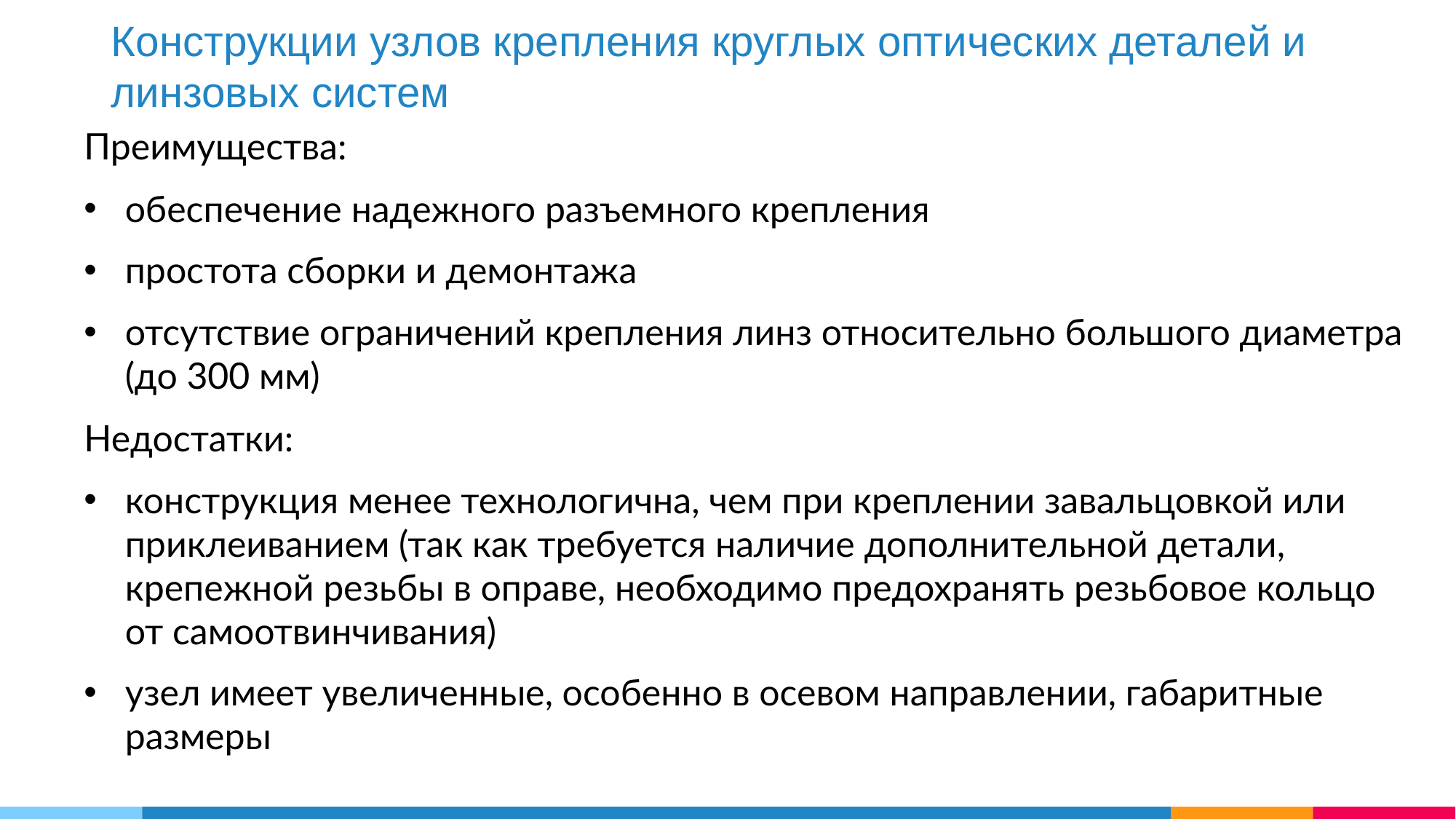

Конструкции узлов крепления круглых оптических деталей и линзовых систем

Преимущества:
обеспечение надежного разъемного крепления
простота сборки и демонтажа
отсутствие ограничений крепления линз относительно большого диаметра (до 300 мм)
Недостатки:
конструкция менее технологична, чем при креплении завальцовкой или приклеиванием (так как требуется наличие дополнительной детали, крепежной резьбы в оправе, необходимо предохранять резьбовое кольцо от самоотвинчивания)
узел имеет увеличенные, особенно в осевом направлении, габаритные размеры